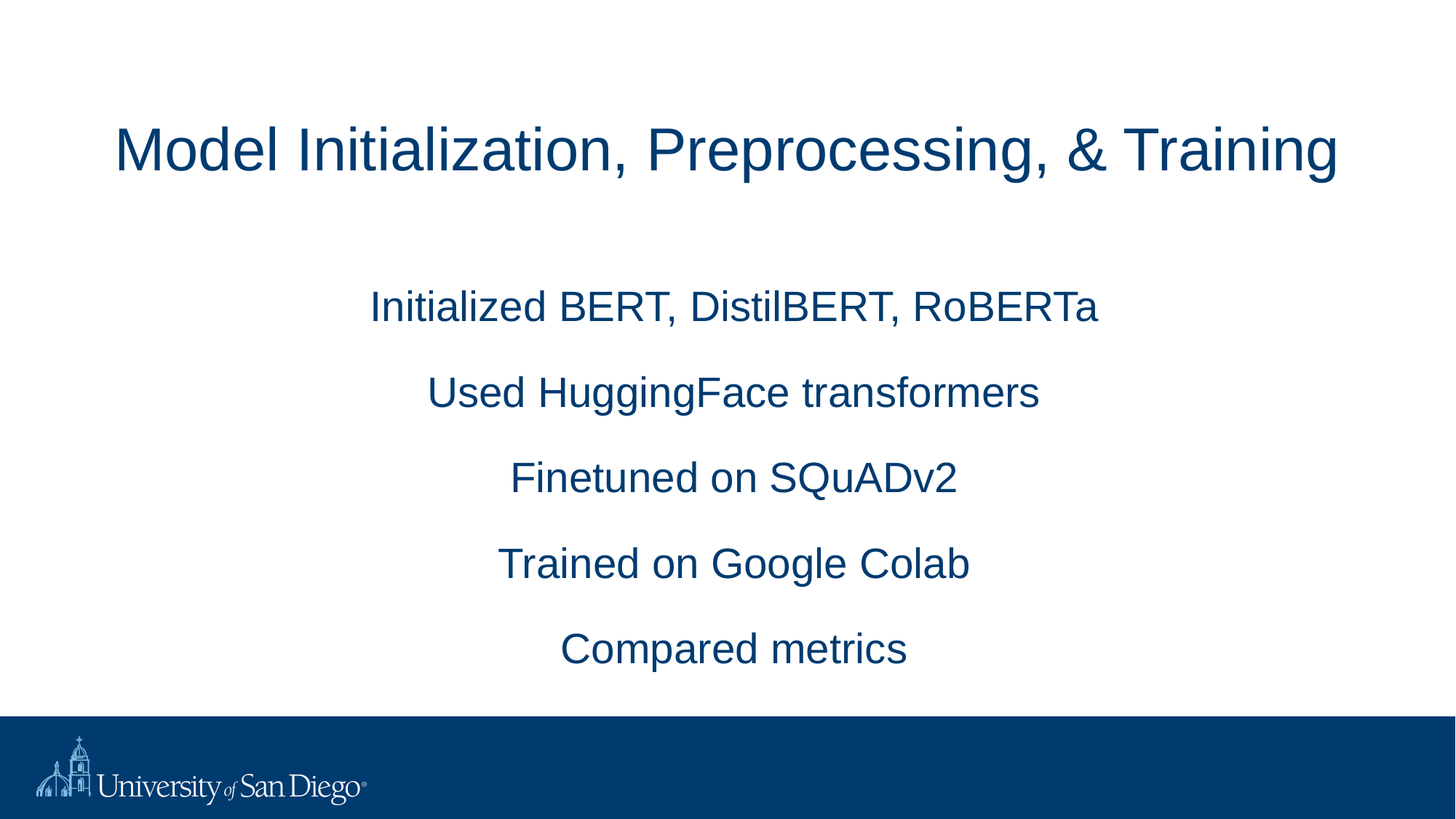

# Model Initialization, Preprocessing, & Training
Initialized BERT, DistilBERT, RoBERTa
Used HuggingFace transformers
Finetuned on SQuADv2
Trained on Google Colab
Compared metrics